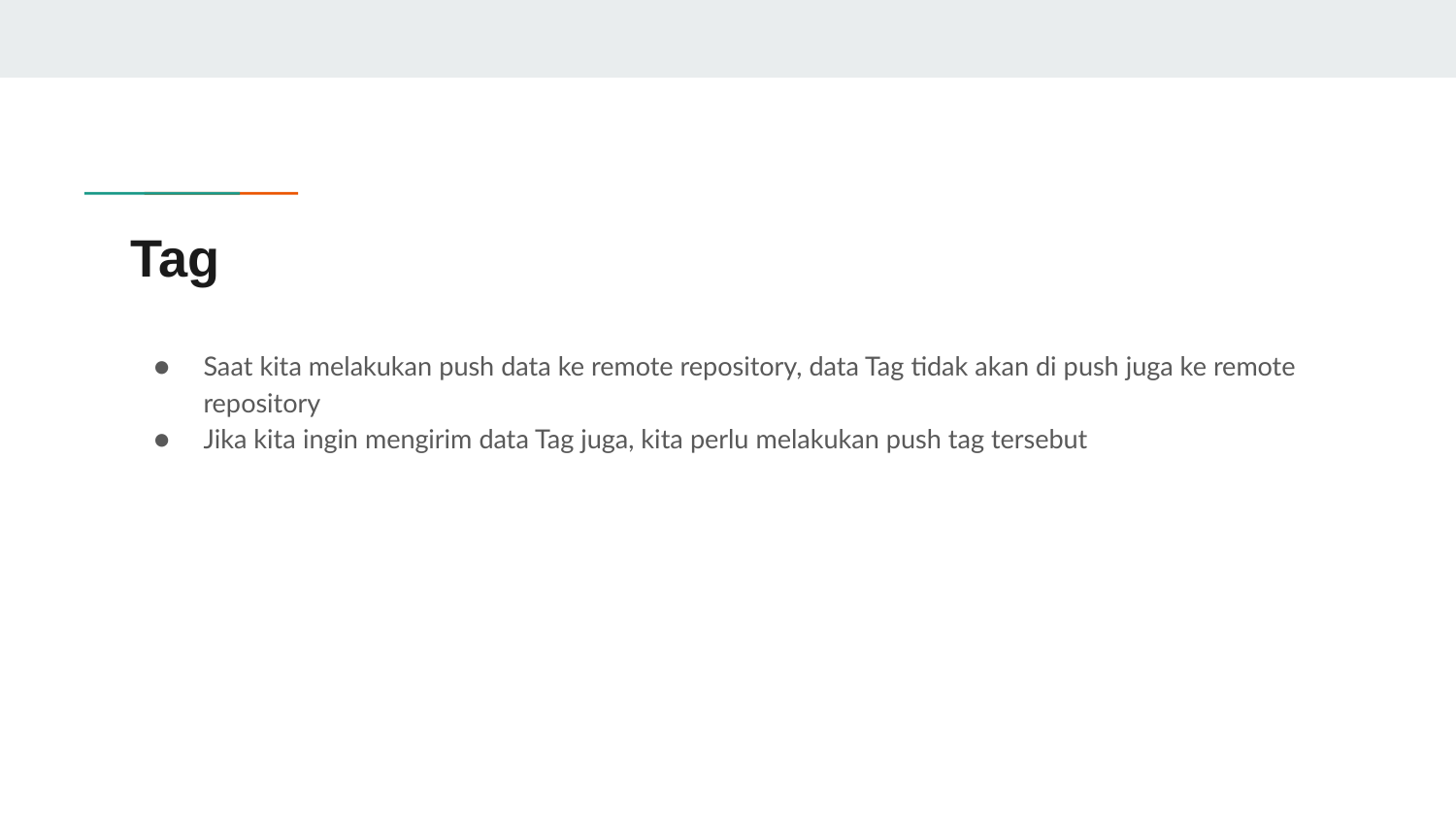

# Tag
Saat kita melakukan push data ke remote repository, data Tag tidak akan di push juga ke remote repository
Jika kita ingin mengirim data Tag juga, kita perlu melakukan push tag tersebut